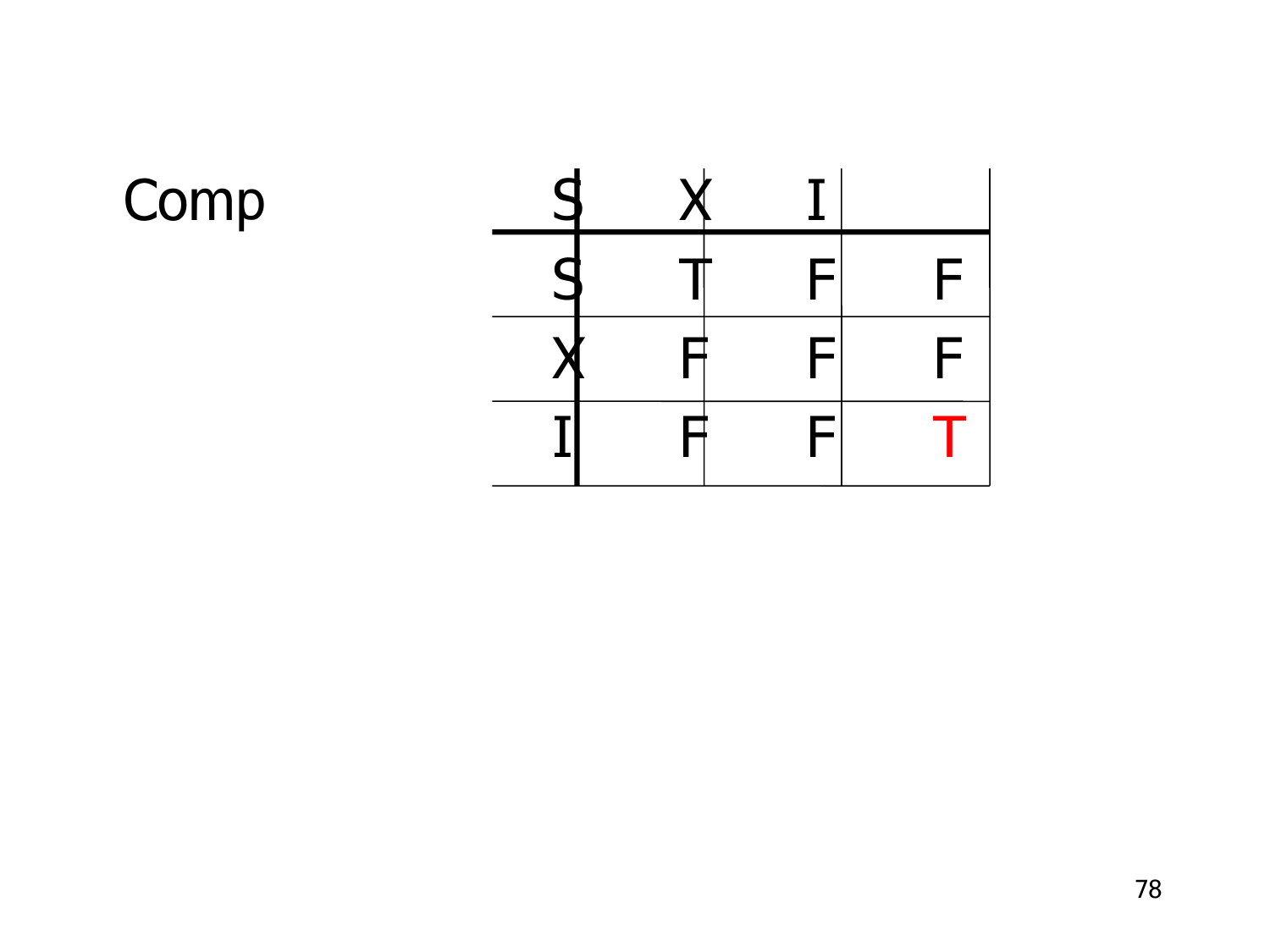

Comp			S	X	I
				S	T	F	F
				X	F	F	F
				I	F	F	T

78